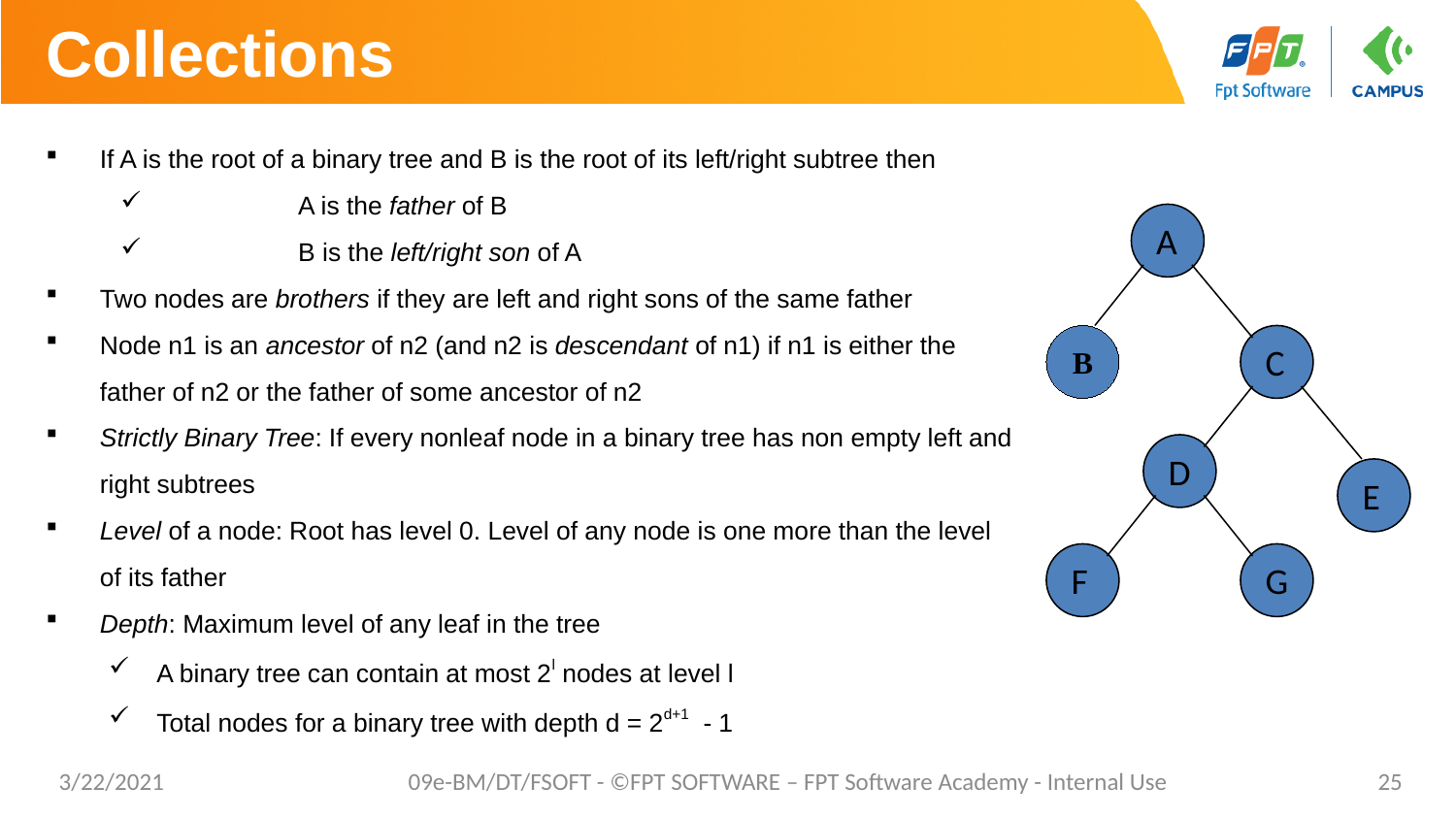

# Collections
If A is the root of a binary tree and B is the root of its left/right subtree then
	A is the father of B
	B is the left/right son of A
Two nodes are brothers if they are left and right sons of the same father
Node n1 is an ancestor of n2 (and n2 is descendant of n1) if n1 is either the father of n2 or the father of some ancestor of n2
Strictly Binary Tree: If every nonleaf node in a binary tree has non empty left and right subtrees
Level of a node: Root has level 0. Level of any node is one more than the level of its father
Depth: Maximum level of any leaf in the tree
   A binary tree can contain at most 2l nodes at level l
   Total nodes for a binary tree with depth d = 2d+1  - 1
A

B
C

D
E

F
G
3/22/2021
09e-BM/DT/FSOFT - ©FPT SOFTWARE – FPT Software Academy - Internal Use
25